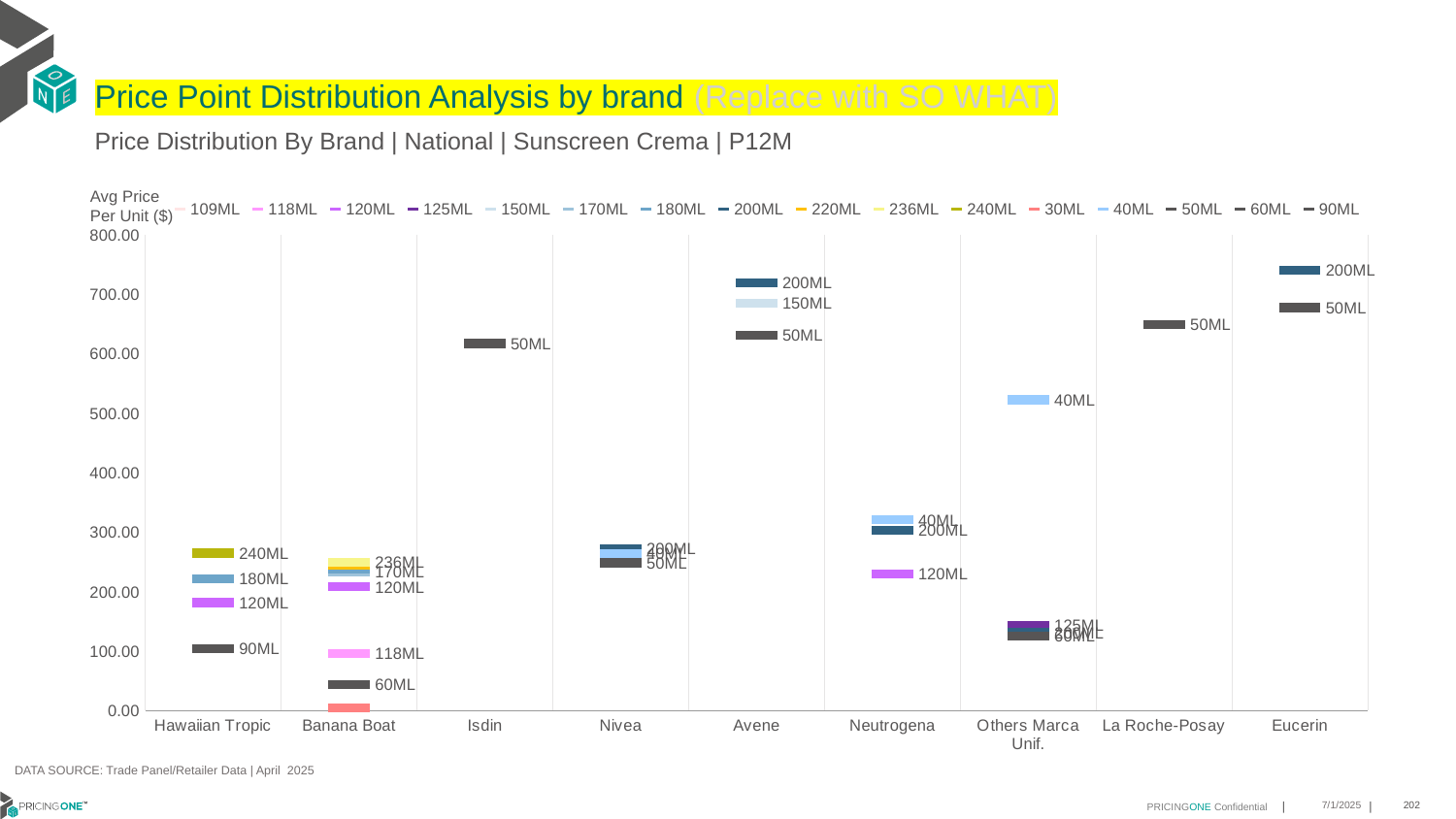

# Price Point Distribution Analysis by brand (Replace with SO WHAT)
Price Distribution By Brand | National | Sunscreen Crema | P12M

### Chart

| Category | 109ML | 118ML | 120ML | 125ML | 150ML | 170ML | 180ML | 200ML | 220ML | 236ML | 240ML | 30ML | 40ML | 50ML | 60ML | 90ML |
|---|---|---|---|---|---|---|---|---|---|---|---|---|---|---|---|---|
| Hawaiian Tropic | None | None | 181.8237 | None | None | None | 221.744 | None | None | None | 264.6375 | None | None | None | None | 104.1795 |
| Banana Boat | None | 96.0 | 208.25 | None | None | 234.0 | 237.8686 | None | 243.9668 | 249.2773 | None | 5.0 | None | None | 43.5111 | None |
| Isdin | None | None | None | None | None | None | None | None | None | None | None | None | None | 616.9655 | None | None |
| Nivea | None | None | None | None | None | None | None | 272.2743 | None | None | None | None | 263.8696 | 248.5054 | None | None |
| Avene | None | None | None | None | 684.7317 | None | None | 718.8342 | None | None | None | None | None | 631.1822 | None | None |
| Neutrogena | None | None | 229.3592 | None | None | None | None | 302.9132 | None | None | None | None | 320.7362 | None | None | None |
| Others Marca Unif. | None | None | None | 143.3503 | None | None | None | 131.4159 | None | None | None | None | 522.4015 | None | 125.7181 | None |
| La Roche-Posay | None | None | None | None | None | None | None | None | None | None | None | None | None | 649.2944 | None | None |
| Eucerin | None | None | None | None | None | None | None | 740.6515 | None | None | None | None | None | 677.6461 | None | None |
Avg Price
Per Unit ($)
DATA SOURCE: Trade Panel/Retailer Data | April  2025
7/1/2025
202